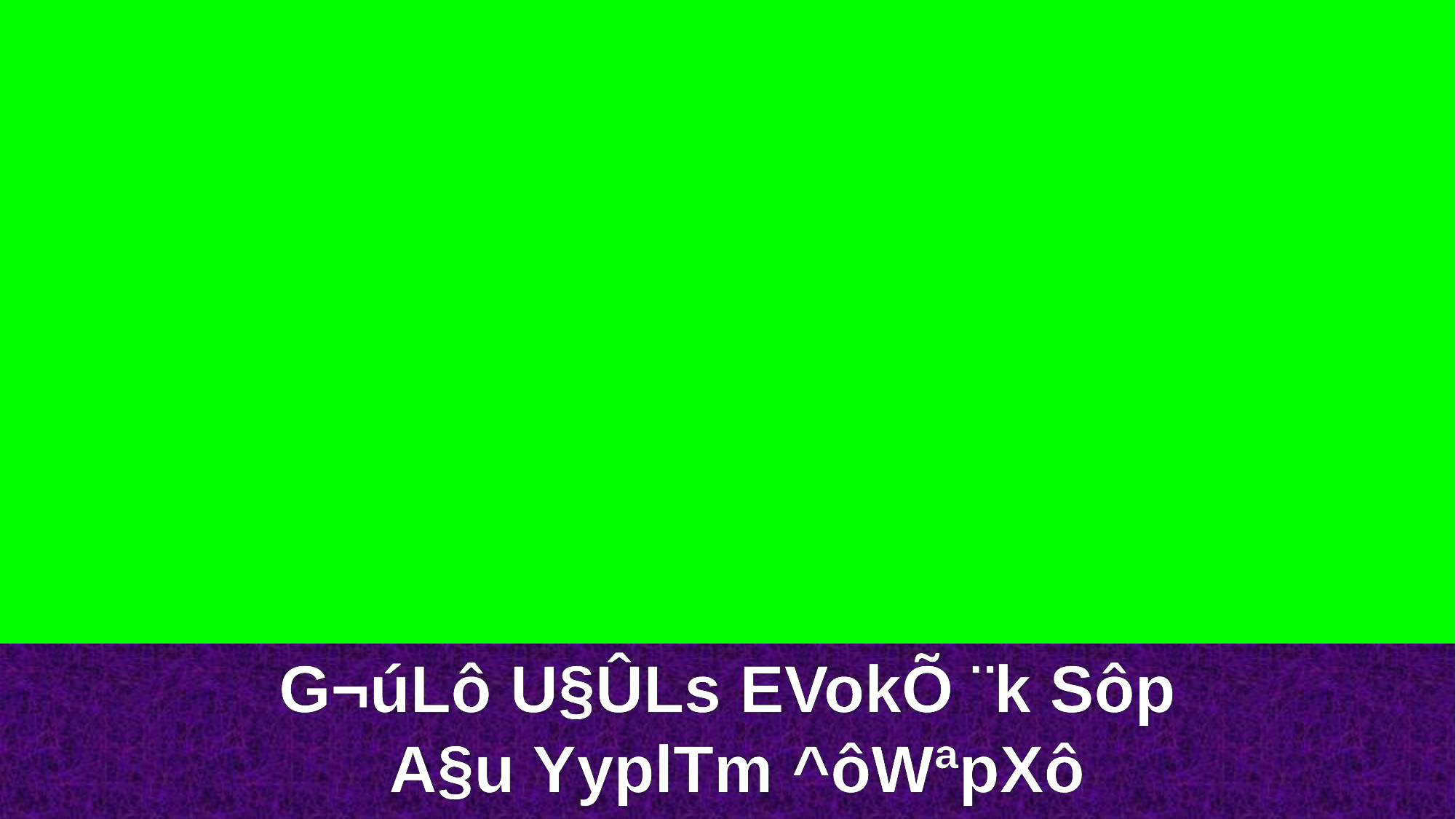

G¬úLô U§ÛLs EVokÕ ¨k Sôp
 A§u Y­yplTm ^ôWªpXô